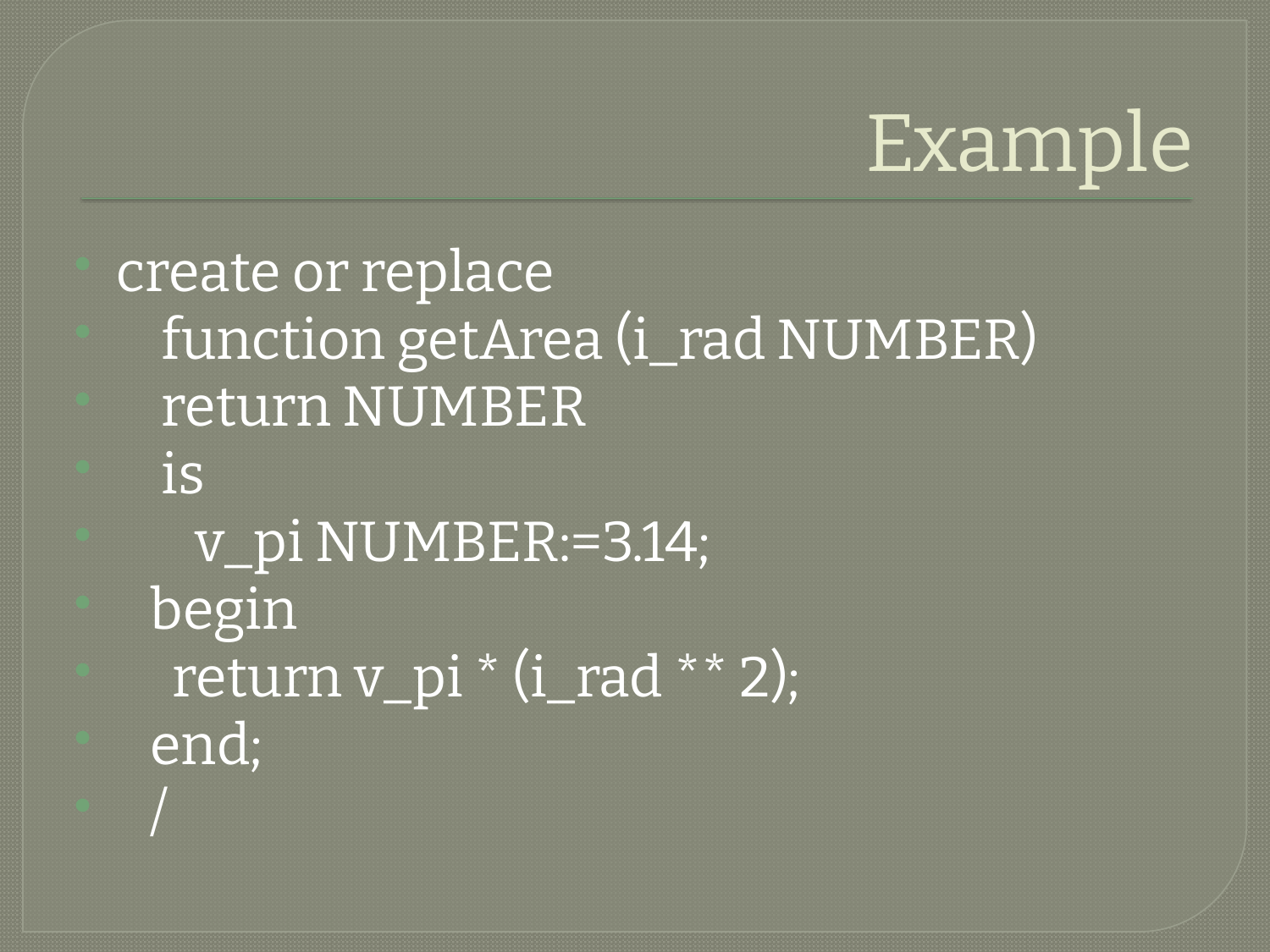

# Example
create or replace
    function getArea (i_rad NUMBER)
    return NUMBER
    is
       v_pi NUMBER:=3.14;
   begin
     return v_pi * (i_rad ** 2);
   end;
   /